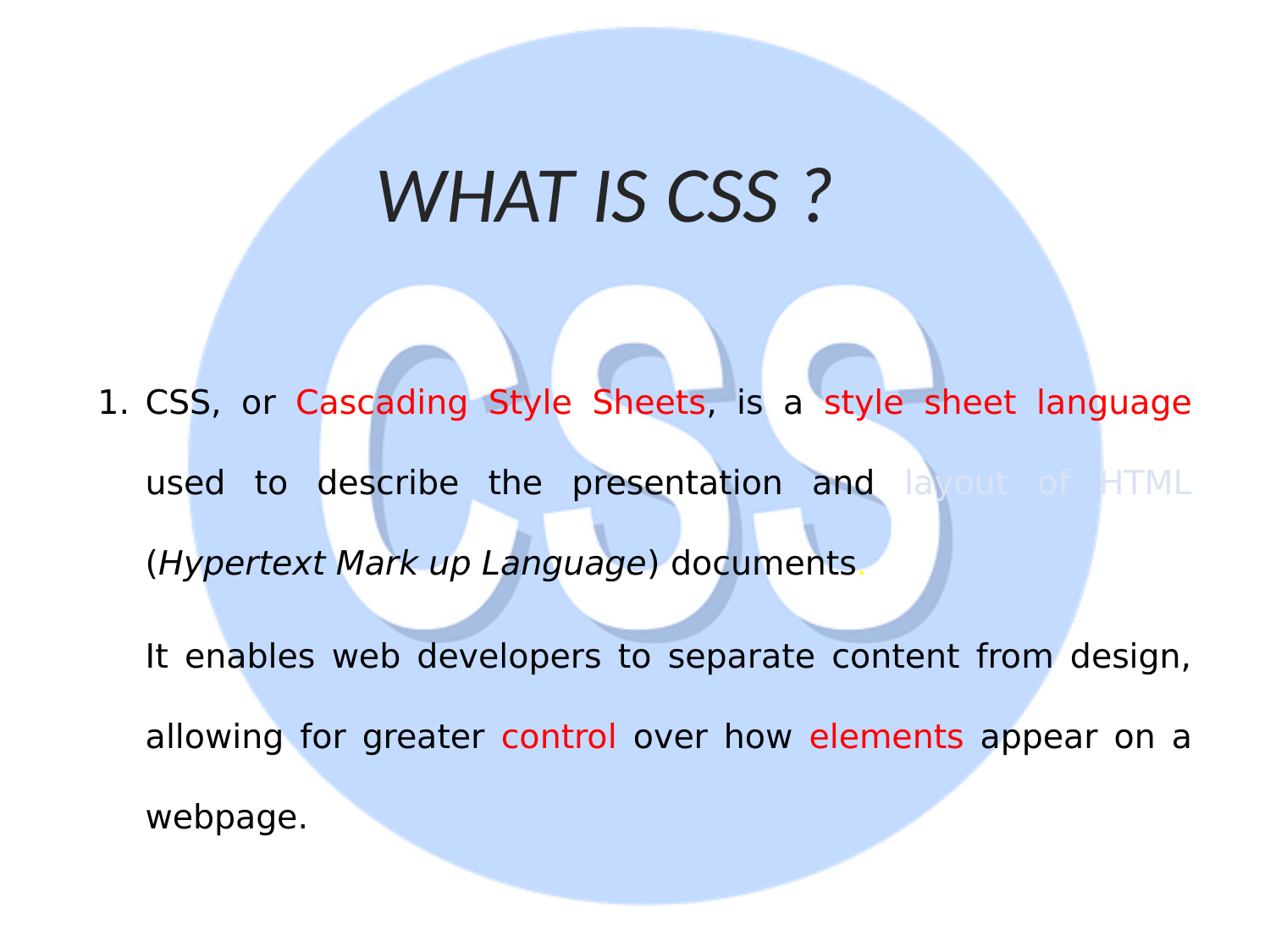

# WHAT IS CSS ?

CSS, or Cascading Style Sheets, is a style sheet language used to describe the presentation and layout of HTML (Hypertext Mark up Language) documents.
	It enables web developers to separate content from design, allowing for greater control over how elements appear on a webpage.